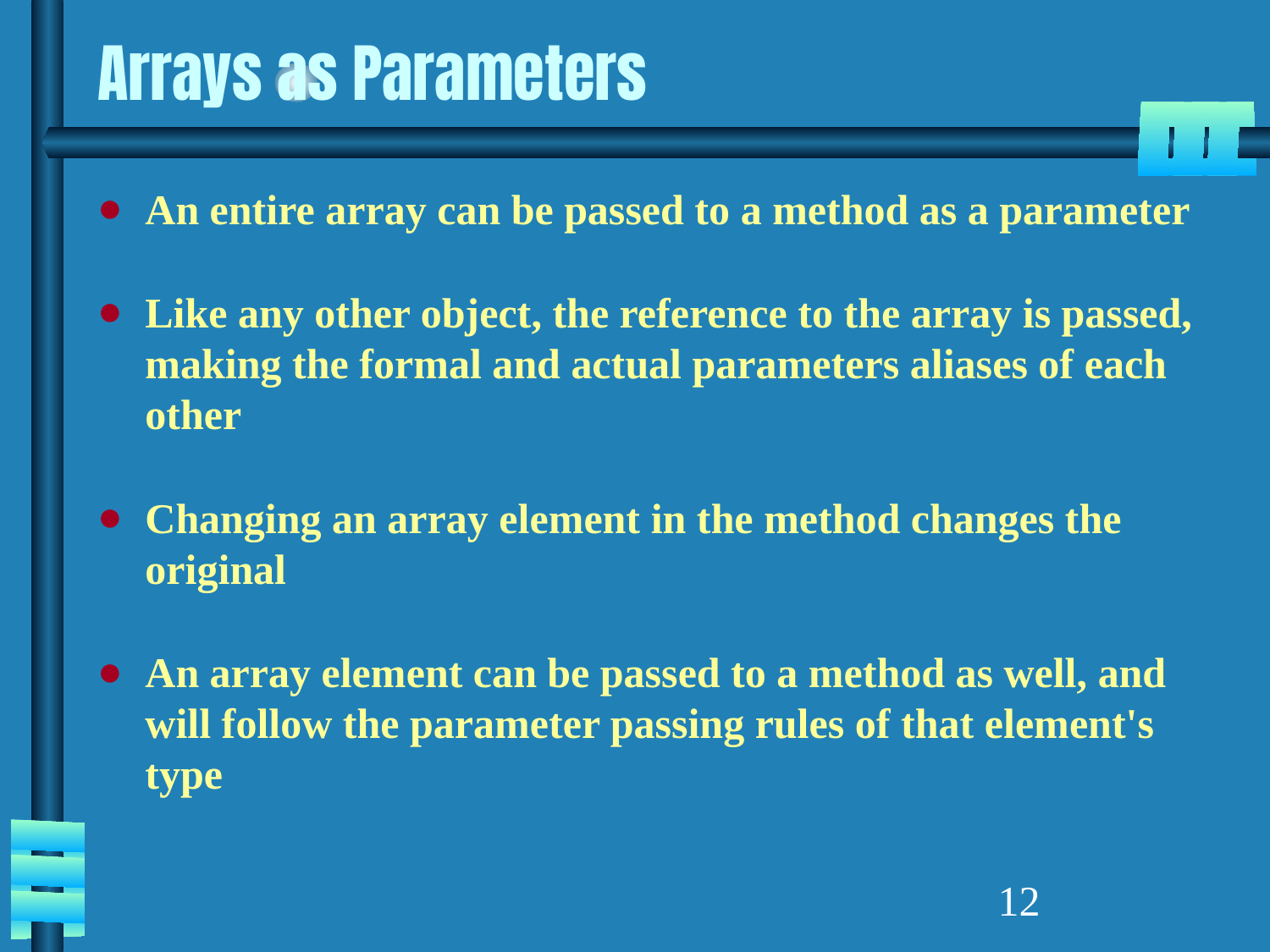

# Arrays as Parameters
An entire array can be passed to a method as a parameter

Like any other object, the reference to the array is passed, making the formal and actual parameters aliases of each other

Changing an array element in the method changes the original

An array element can be passed to a method as well, and will follow the parameter passing rules of that element's type

12